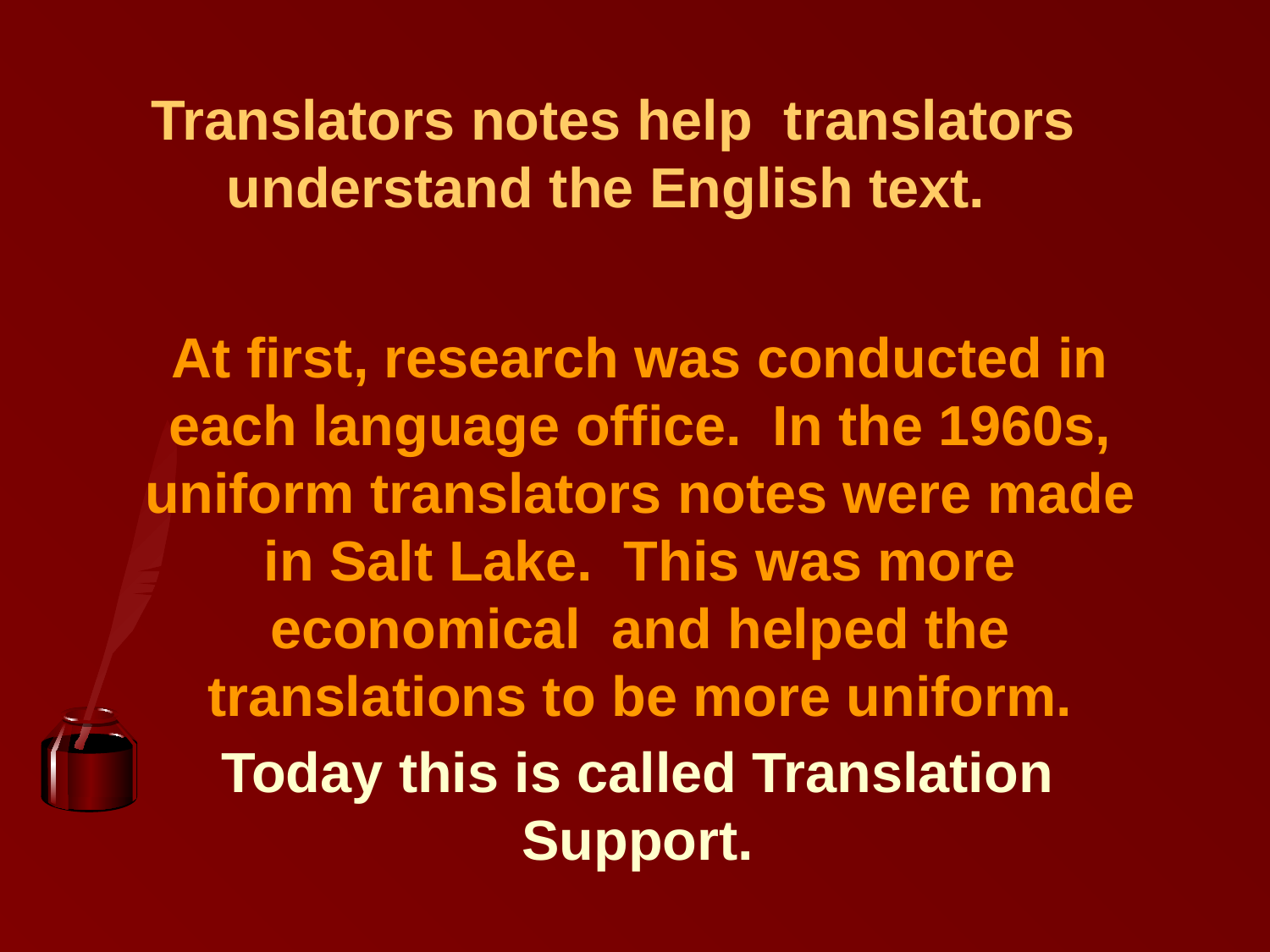

Translators notes help  translators understand the English text.

At first, research was conducted in each language office.  In the 1960s, uniform translators notes were made in Salt Lake.  This was more economical  and helped the translations to be more uniform.
Today this is called Translation Support.